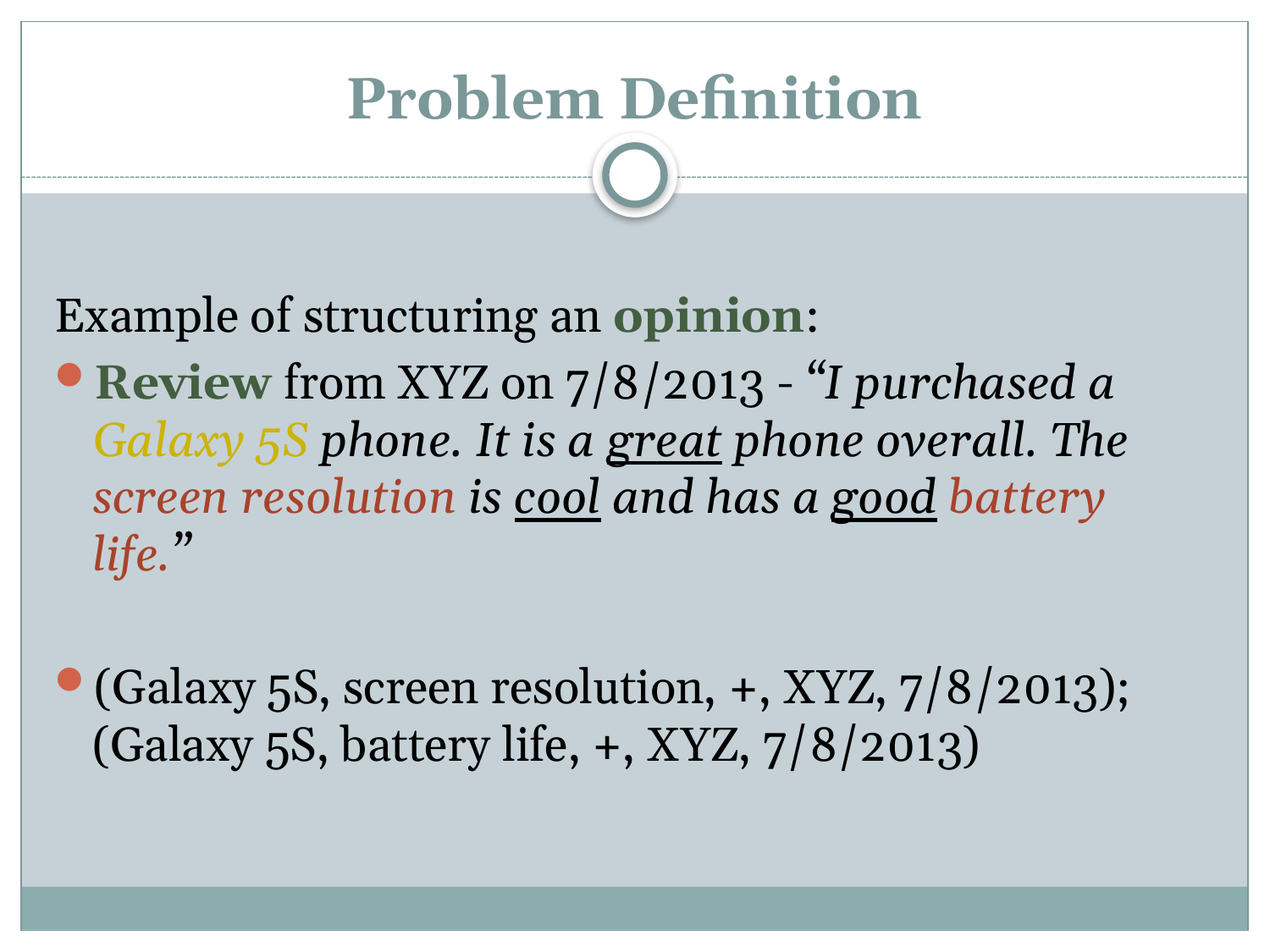

# Problem Definition

Example of structuring an opinion:
Review from XYZ on 7/8/2013 - “I purchased a Galaxy 5S phone. It is a great phone overall. The screen resolution is cool and has a good battery life.”

(Galaxy 5S, screen resolution, +, XYZ, 7/8/2013); (Galaxy 5S, battery life, +, XYZ, 7/8/2013)